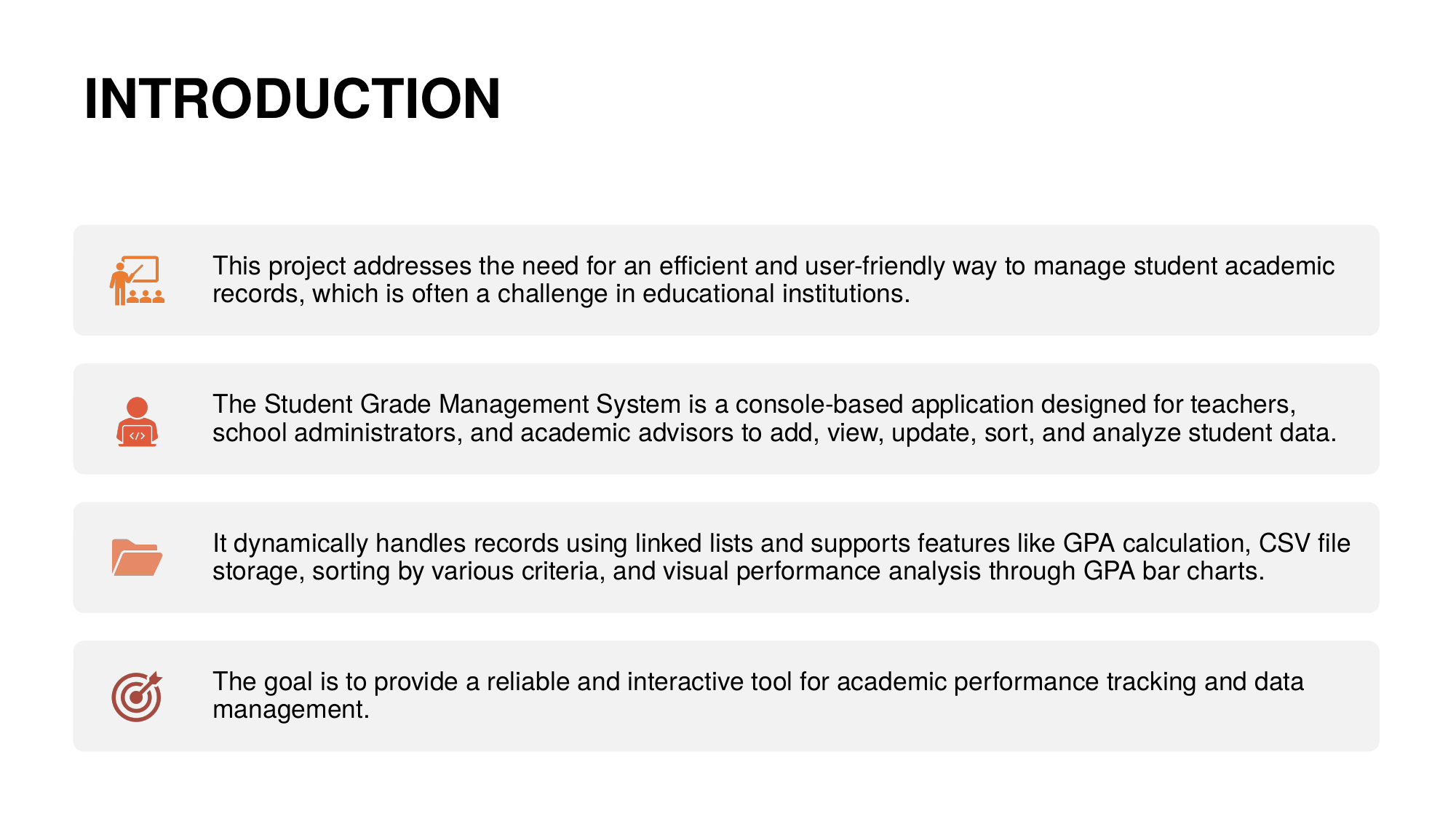

# INTRODUCTION
This project addresses the need for an efficient and user-friendly way to manage student academic records, which is often a challenge in educational institutions.
The Student Grade Management System is a console-based application designed for teachers, school administrators, and academic advisors to add, view, update, sort, and analyze student data.
It dynamically handles records using linked lists and supports features like GPA calculation, CSV file storage, sorting by various criteria, and visual performance analysis through GPA bar charts.
The goal is to provide a reliable and interactive tool for academic performance tracking and data management.